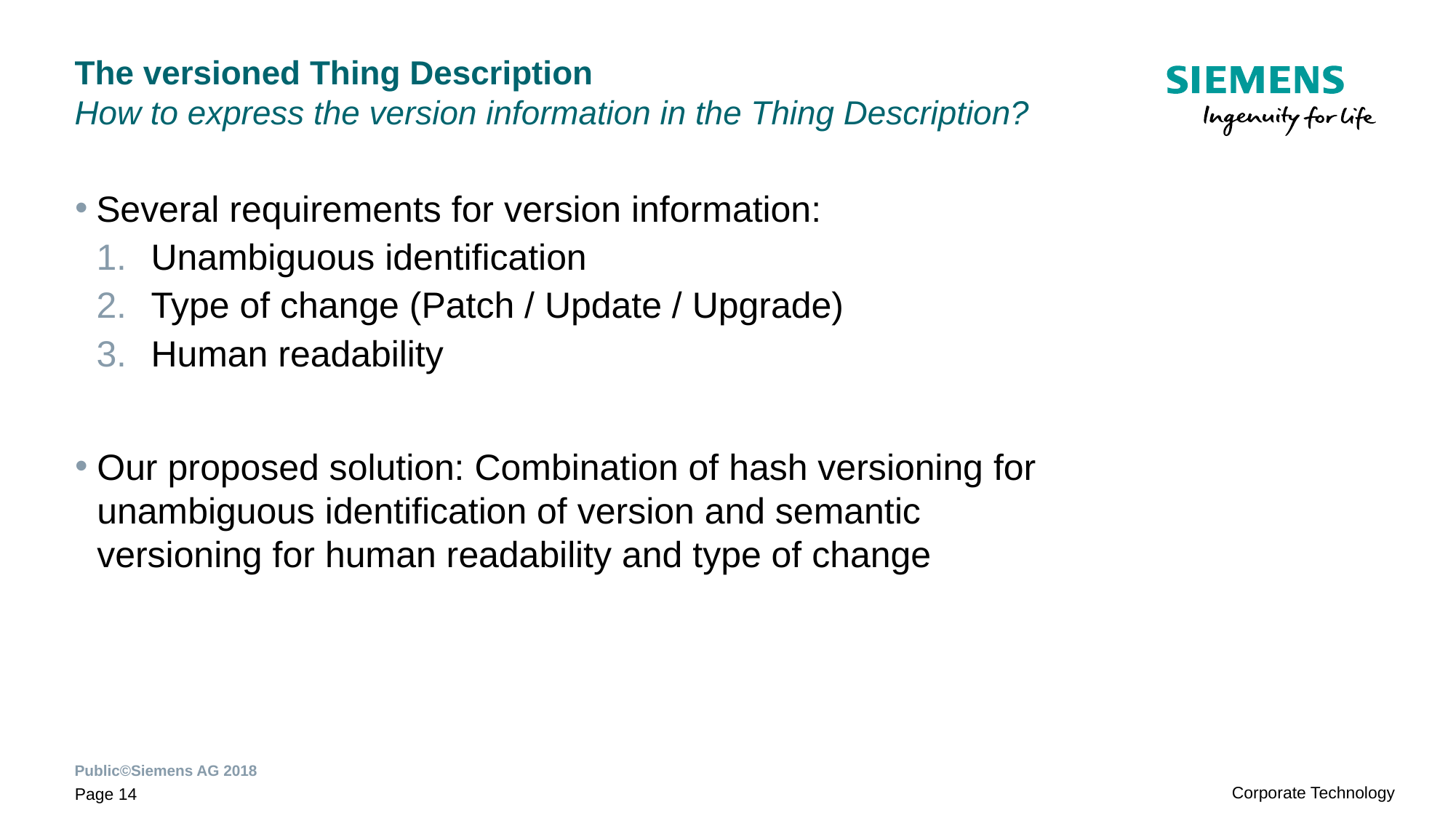

# The versioned Thing Description How to express the version information in the Thing Description?
Several requirements for version information:
Unambiguous identification
Type of change (Patch / Update / Upgrade)
Human readability

Our proposed solution: Combination of hash versioning for unambiguous identification of version and semantic versioning for human readability and type of change